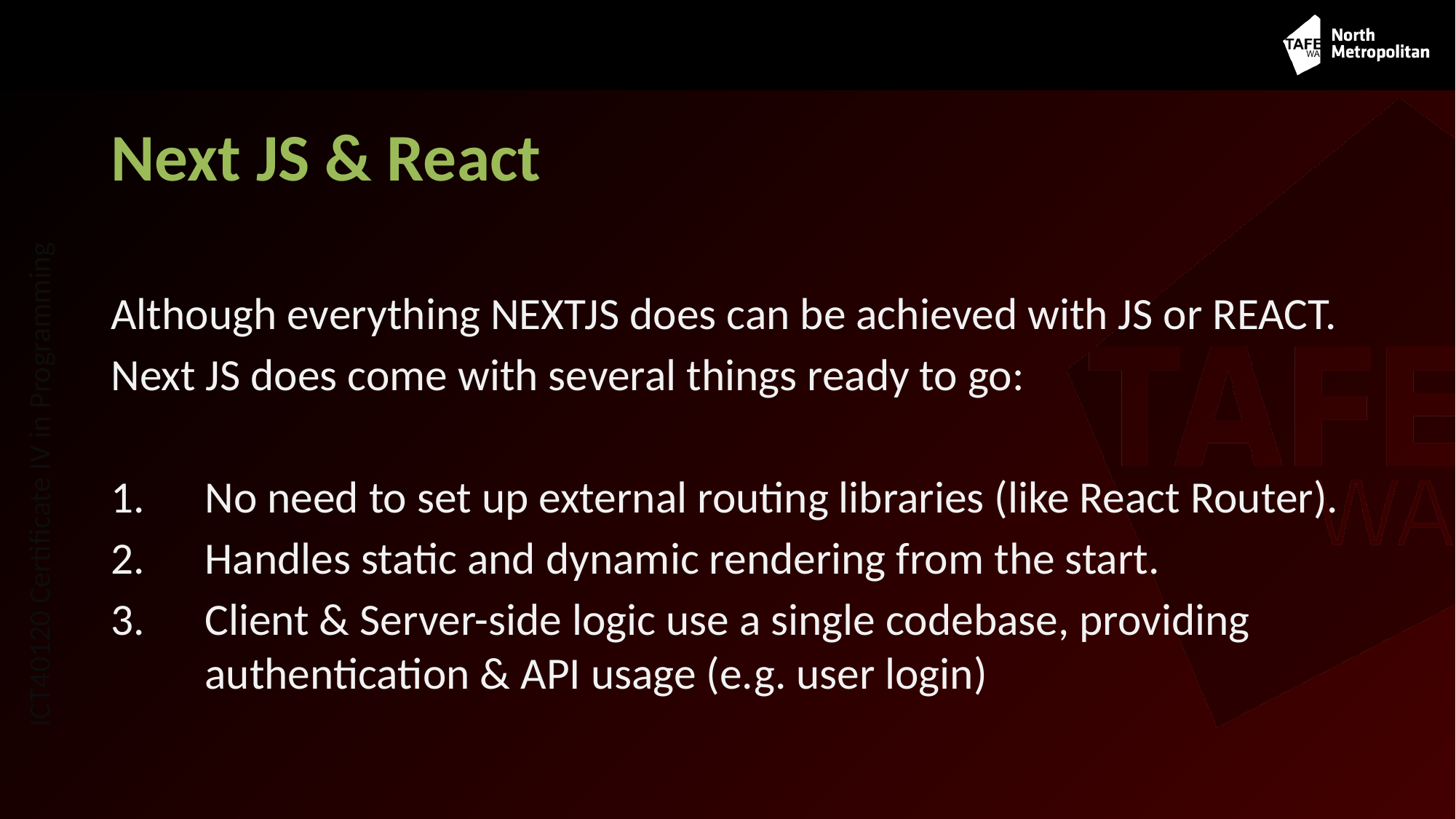

# Next JS & React
Although everything NEXTJS does can be achieved with JS or REACT.
Next JS does come with several things ready to go:

No need to set up external routing libraries (like React Router).
Handles static and dynamic rendering from the start.
Client & Server-side logic use a single codebase, providing authentication & API usage (e.g. user login)